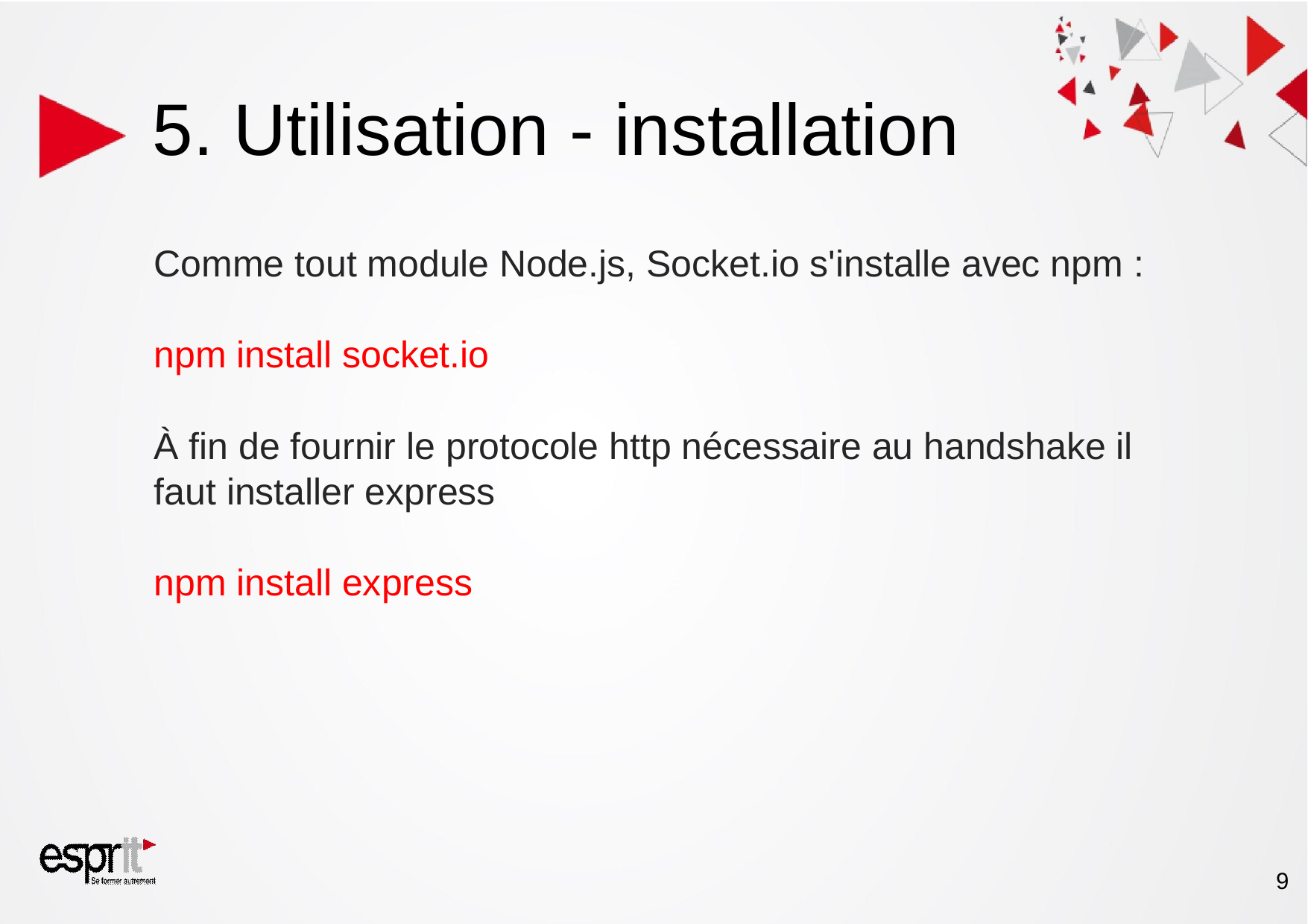

5. Utilisation - installation

Comme tout module Node.js, Socket.io s'installe avec npm :

npm install socket.io

À fin de fournir le protocole http nécessaire au handshake il faut installer express

npm install express

9